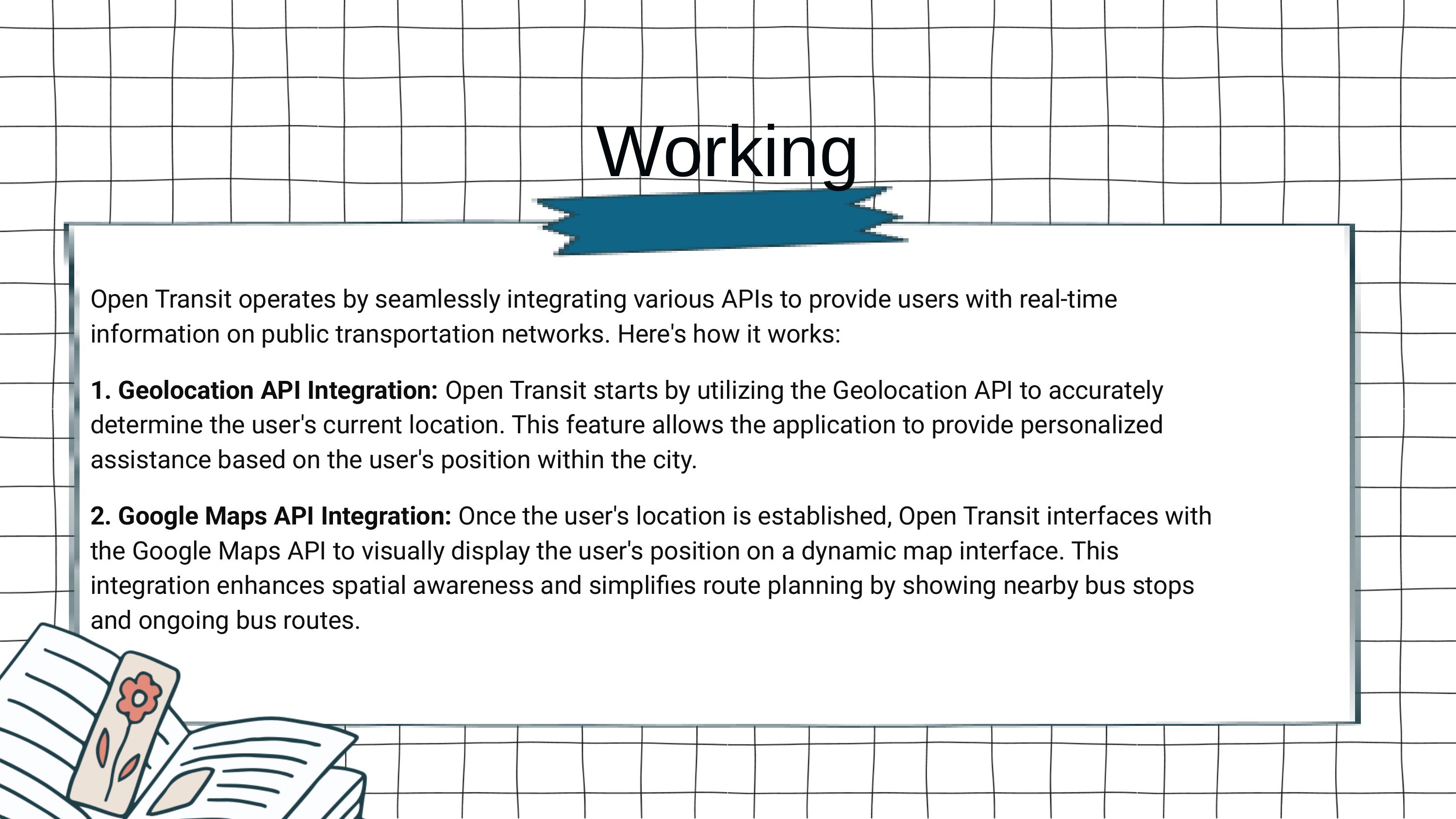

Working

Open Transit operates by seamlessly integrating various APIs to provide users with real-time information on public transportation networks. Here's how it works:
1. Geolocation API Integration: Open Transit starts by utilizing the Geolocation API to accurately determine the user's current location. This feature allows the application to provide personalized assistance based on the user's position within the city.
2. Google Maps API Integration: Once the user's location is established, Open Transit interfaces with the Google Maps API to visually display the user's position on a dynamic map interface. This integration enhances spatial awareness and simplifies route planning by showing nearby bus stops and ongoing bus routes.